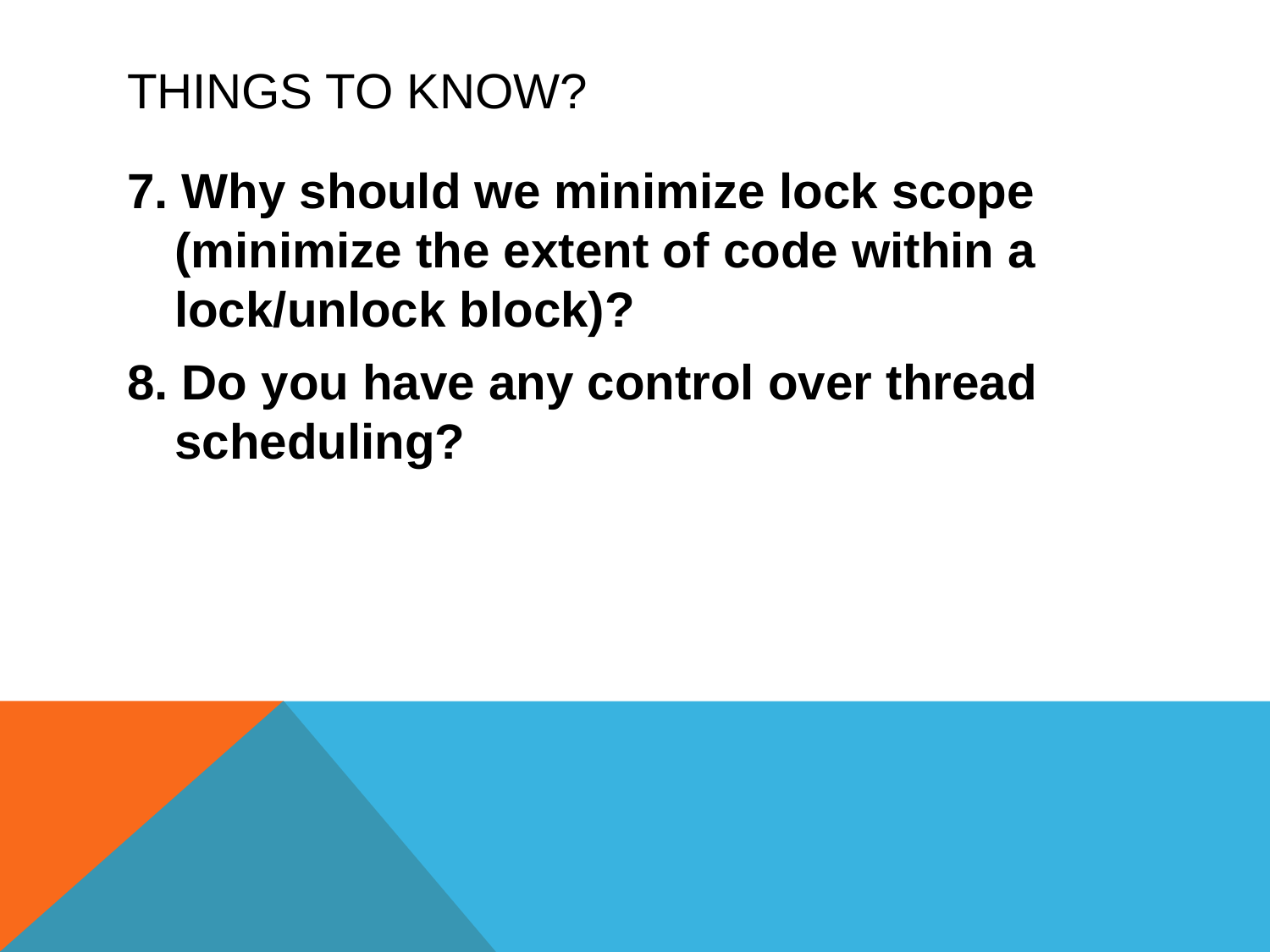

# Things to know?
7. Why should we minimize lock scope (minimize the extent of code within a lock/unlock block)?
8. Do you have any control over thread scheduling?